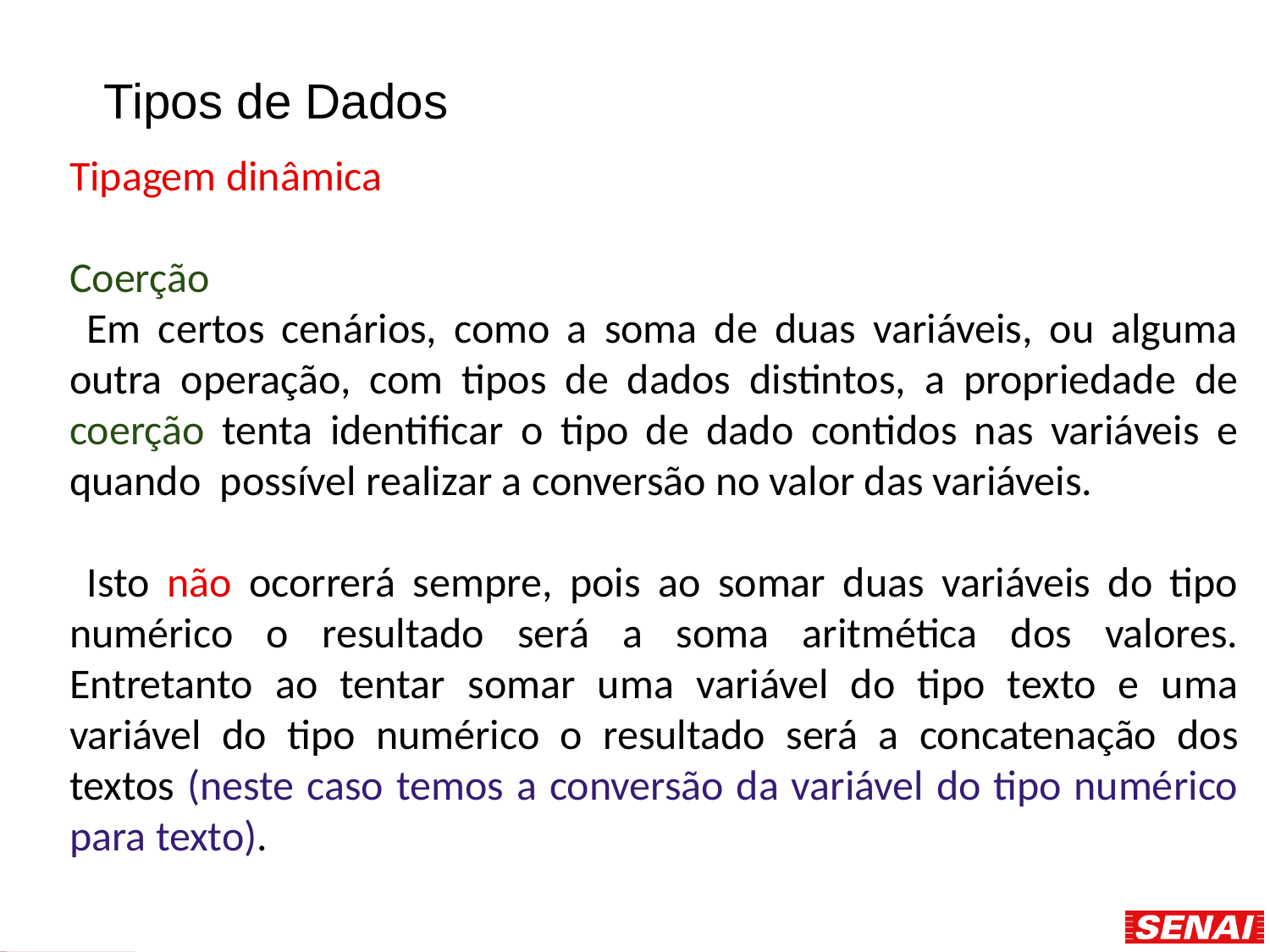

# Tipos de Dados
Tipagem dinâmica

Coerção
 Em certos cenários, como a soma de duas variáveis, ou alguma outra operação, com tipos de dados distintos, a propriedade de coerção tenta identificar o tipo de dado contidos nas variáveis e quando  possível realizar a conversão no valor das variáveis.

 Isto não ocorrerá sempre, pois ao somar duas variáveis do tipo numérico o resultado será a soma aritmética dos valores. Entretanto ao tentar somar uma variável do tipo texto e uma variável do tipo numérico o resultado será a concatenação dos textos (neste caso temos a conversão da variável do tipo numérico para texto).